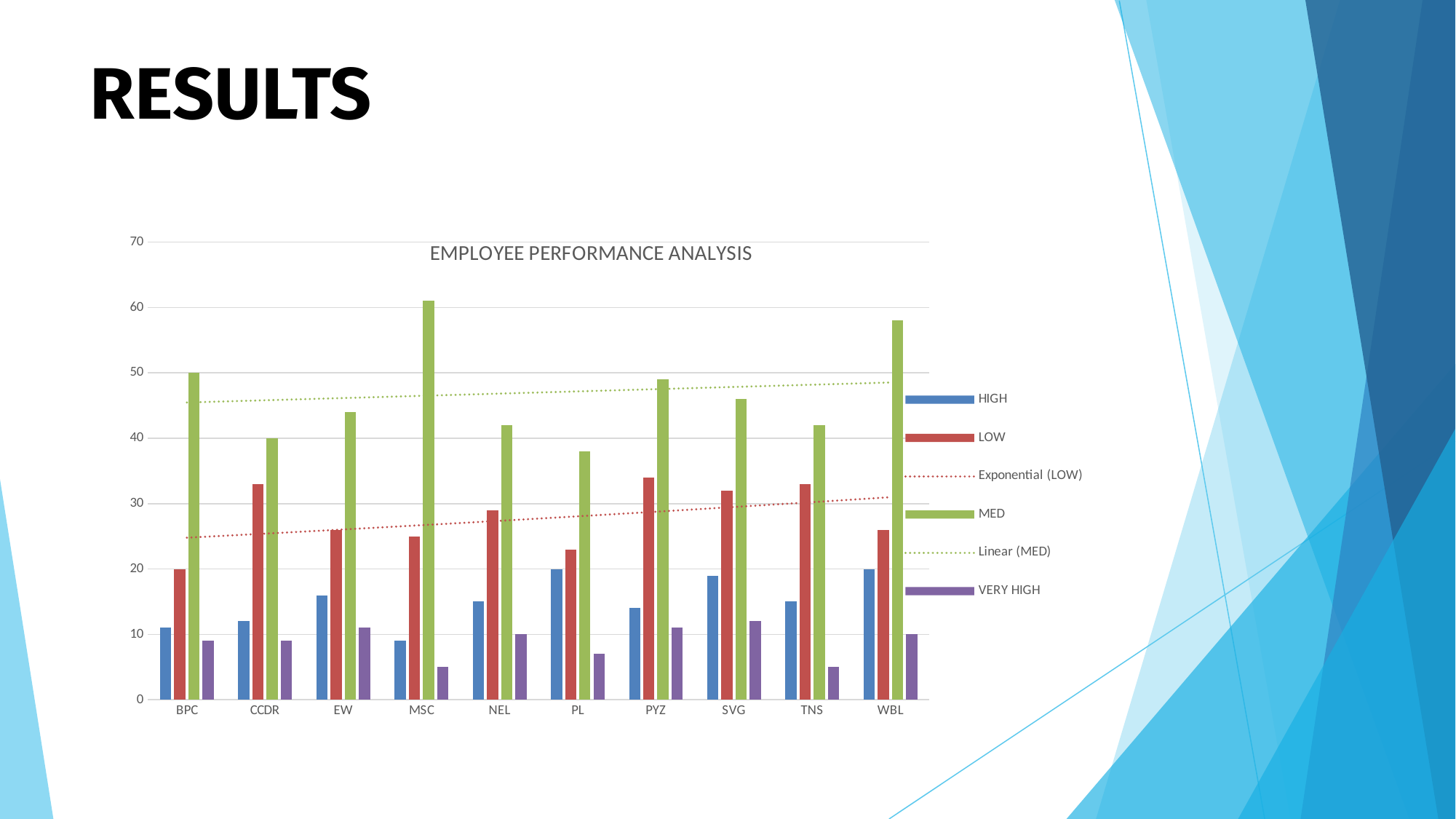

# RESULTS

### Chart: EMPLOYEE PERFORMANCE ANALYSIS

| Category | HIGH | LOW | MED | VERY HIGH |
|---|---|---|---|---|
| BPC | 11.0 | 20.0 | 50.0 | 9.0 |
| CCDR | 12.0 | 33.0 | 40.0 | 9.0 |
| EW | 16.0 | 26.0 | 44.0 | 11.0 |
| MSC | 9.0 | 25.0 | 61.0 | 5.0 |
| NEL | 15.0 | 29.0 | 42.0 | 10.0 |
| PL | 20.0 | 23.0 | 38.0 | 7.0 |
| PYZ | 14.0 | 34.0 | 49.0 | 11.0 |
| SVG | 19.0 | 32.0 | 46.0 | 12.0 |
| TNS | 15.0 | 33.0 | 42.0 | 5.0 |
| WBL | 20.0 | 26.0 | 58.0 | 10.0 |